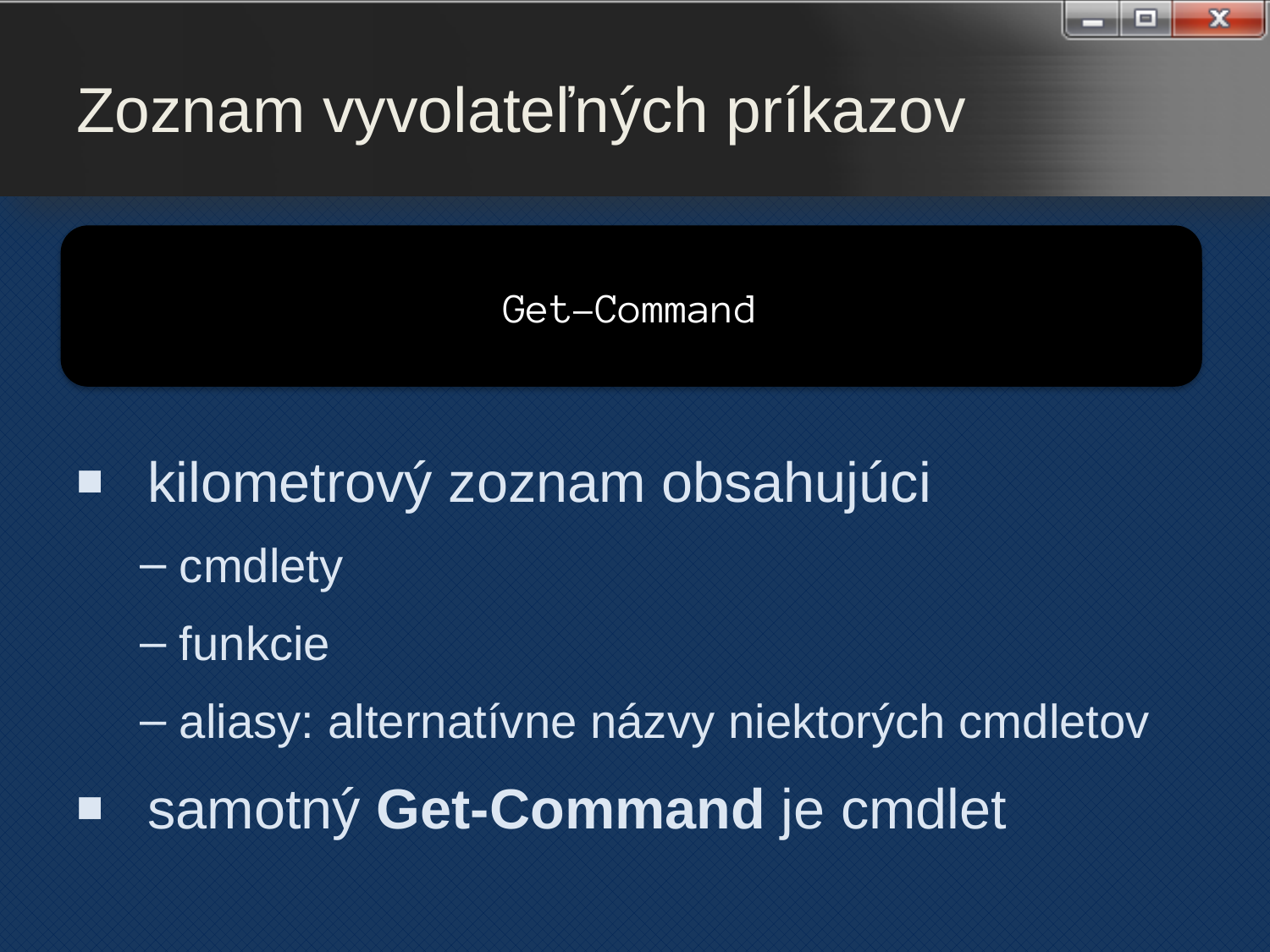

# Zoznam vyvolateľných príkazov
Get-Command
kilometrový zoznam obsahujúci
cmdlety
funkcie
aliasy: alternatívne názvy niektorých cmdletov
samotný Get-Command je cmdlet